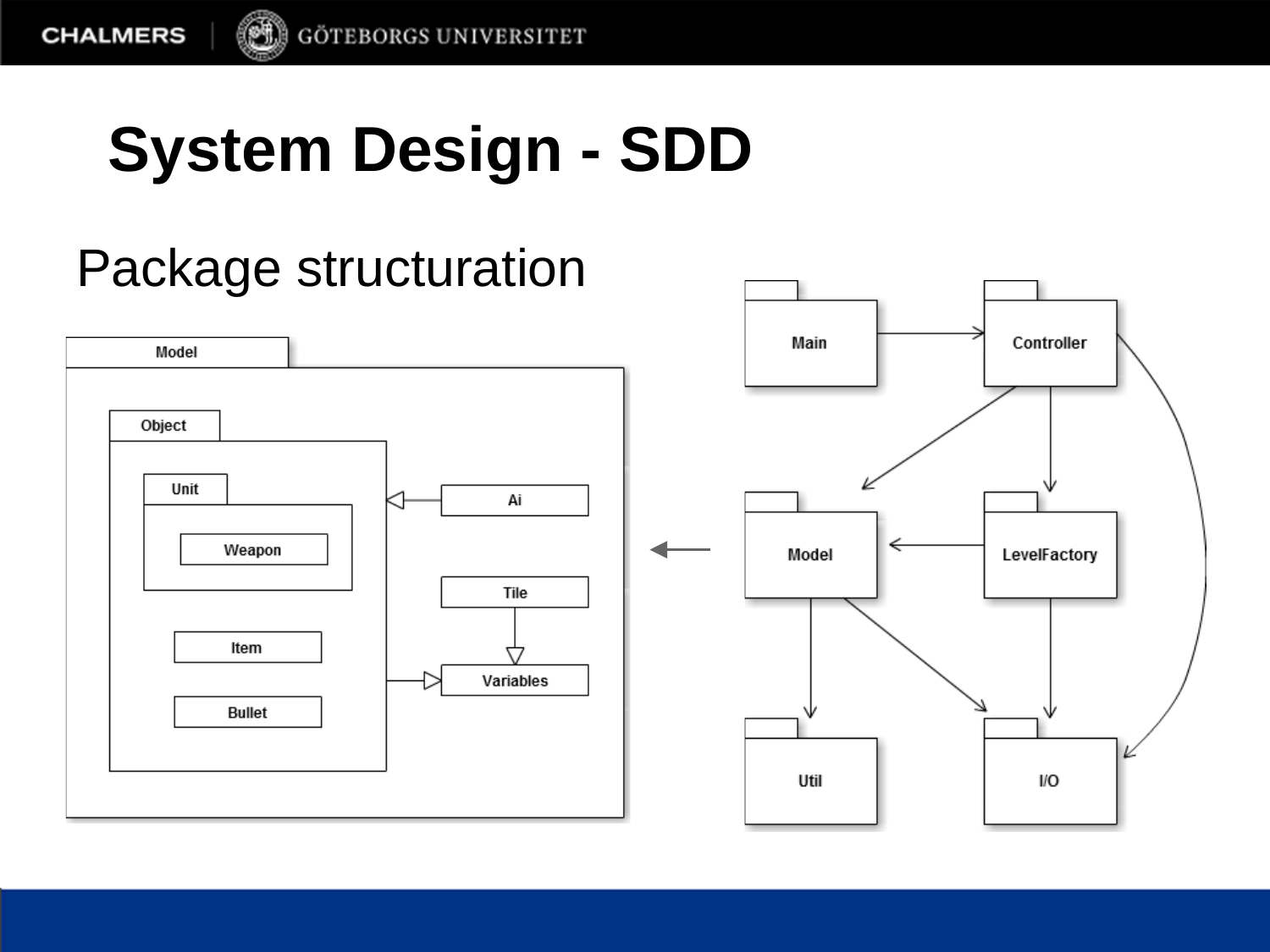

# System Design - SDD
Package structuration